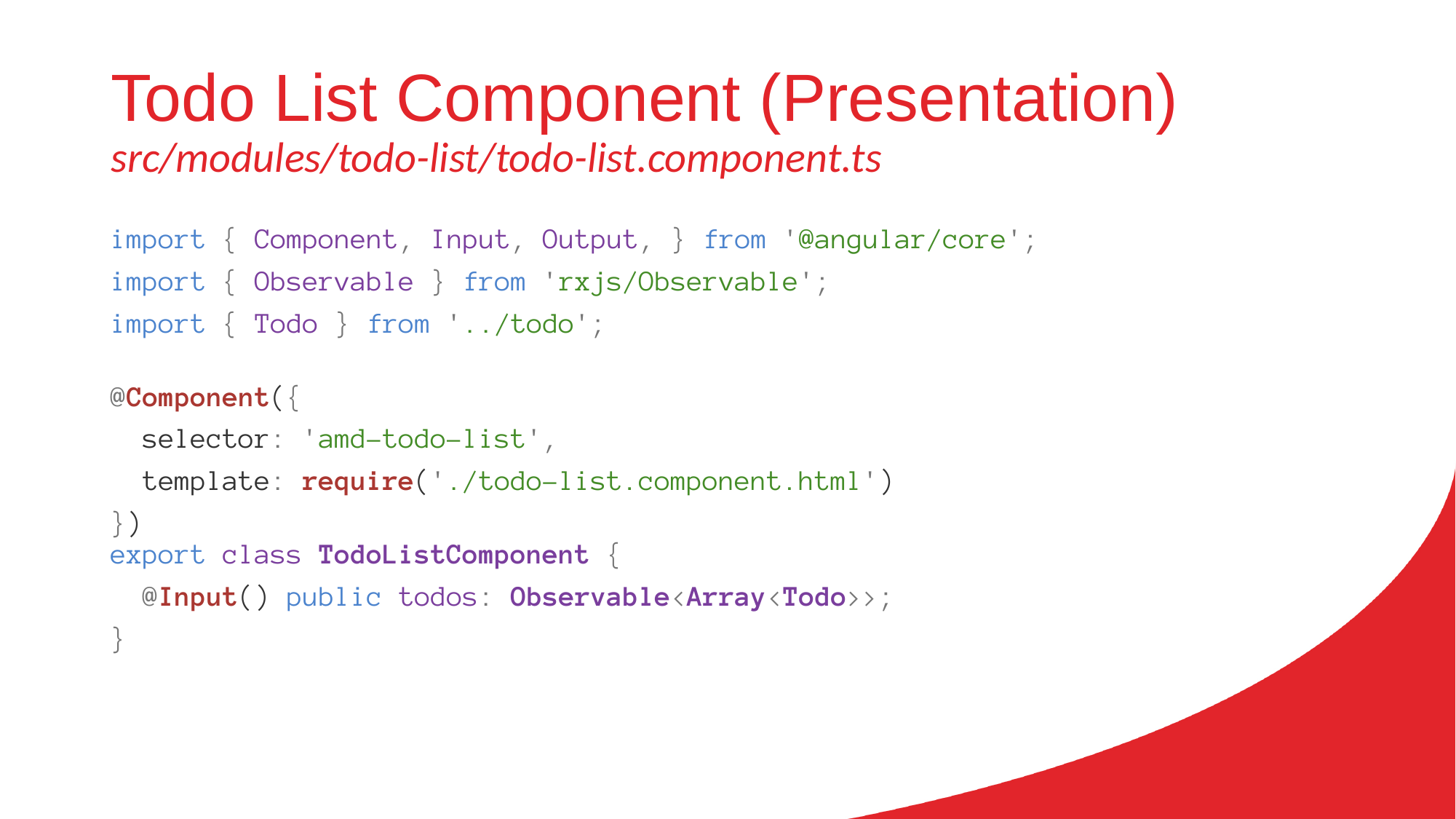

# Todo List Component (Presentation) src/modules/todo-list/todo-list.component.ts
import { Component, Input, Output, } from '@angular/core';
import { Observable } from 'rxjs/Observable';
import { Todo } from '../todo';
@Component({
  selector: 'amd-todo-list',
  template: require('./todo-list.component.html')
})
export class TodoListComponent {
  @Input() public todos: Observable<Array<Todo>>;
}